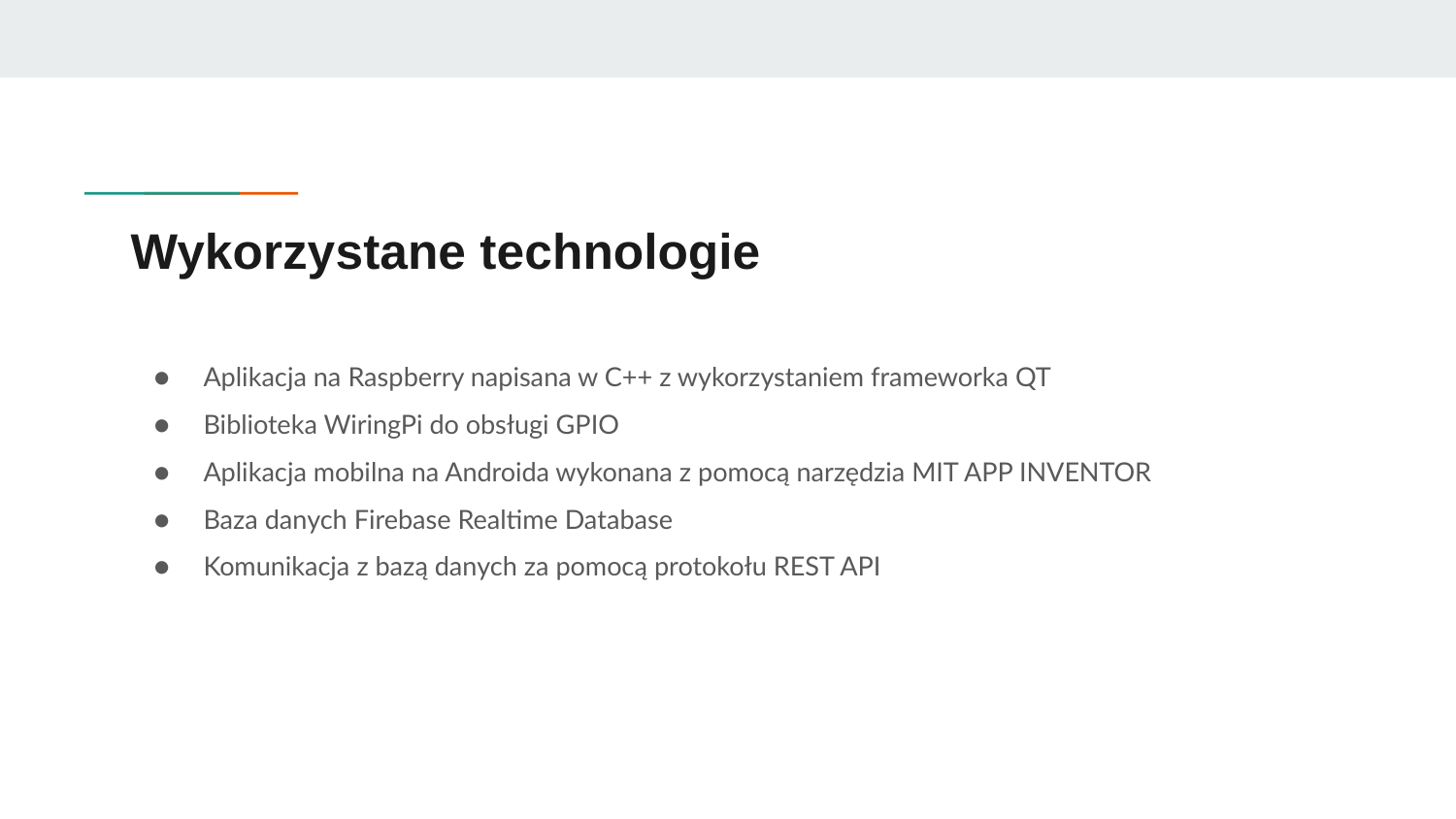

# Wykorzystane technologie
Aplikacja na Raspberry napisana w C++ z wykorzystaniem frameworka QT
Biblioteka WiringPi do obsługi GPIO
Aplikacja mobilna na Androida wykonana z pomocą narzędzia MIT APP INVENTOR
Baza danych Firebase Realtime Database
Komunikacja z bazą danych za pomocą protokołu REST API